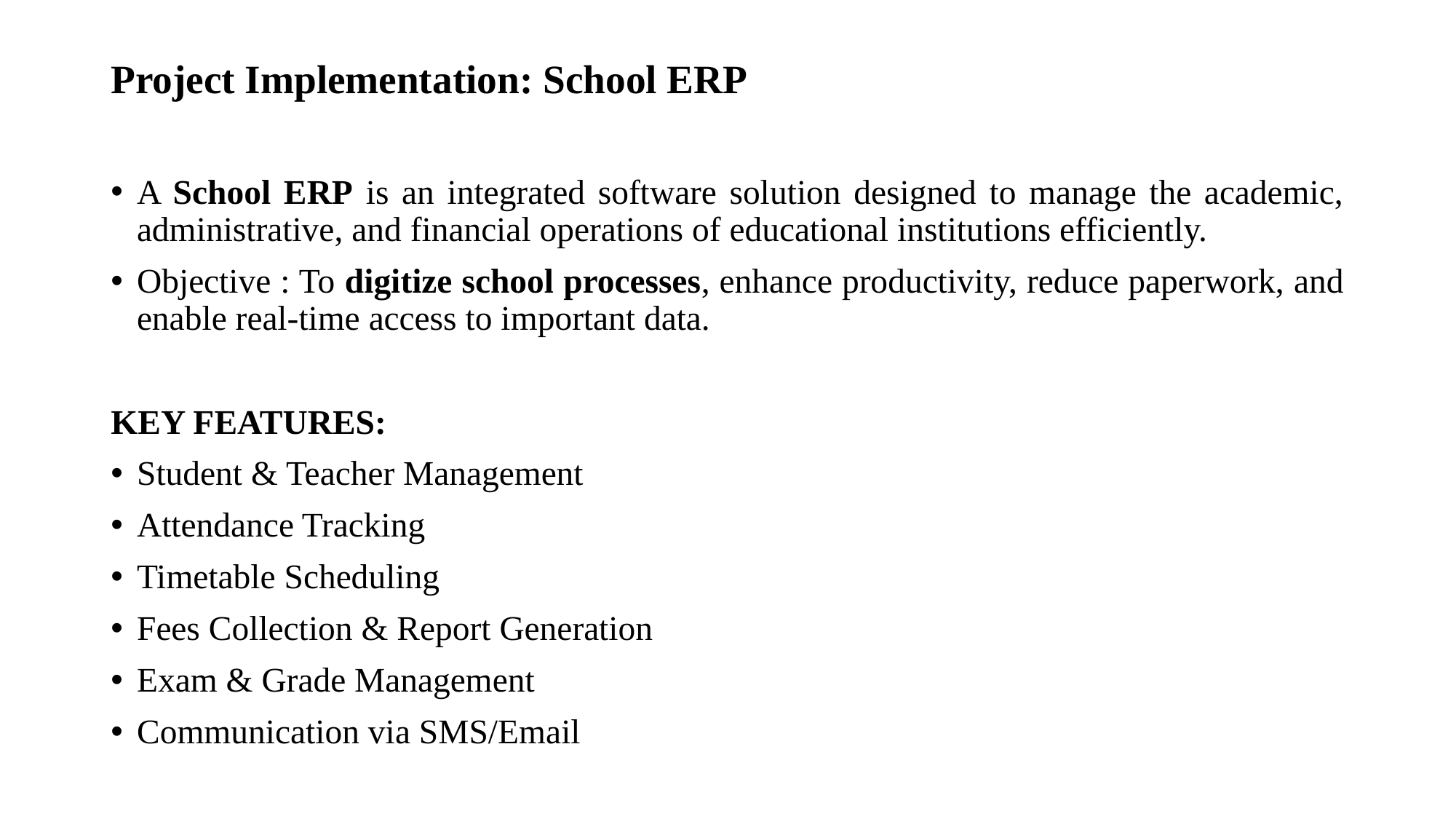

Project Implementation: School ERP

A School ERP is an integrated software solution designed to manage the academic, administrative, and financial operations of educational institutions efficiently.
Objective : To digitize school processes, enhance productivity, reduce paperwork, and enable real-time access to important data.

KEY FEATURES:
Student & Teacher Management
Attendance Tracking
Timetable Scheduling
Fees Collection & Report Generation
Exam & Grade Management
Communication via SMS/Email